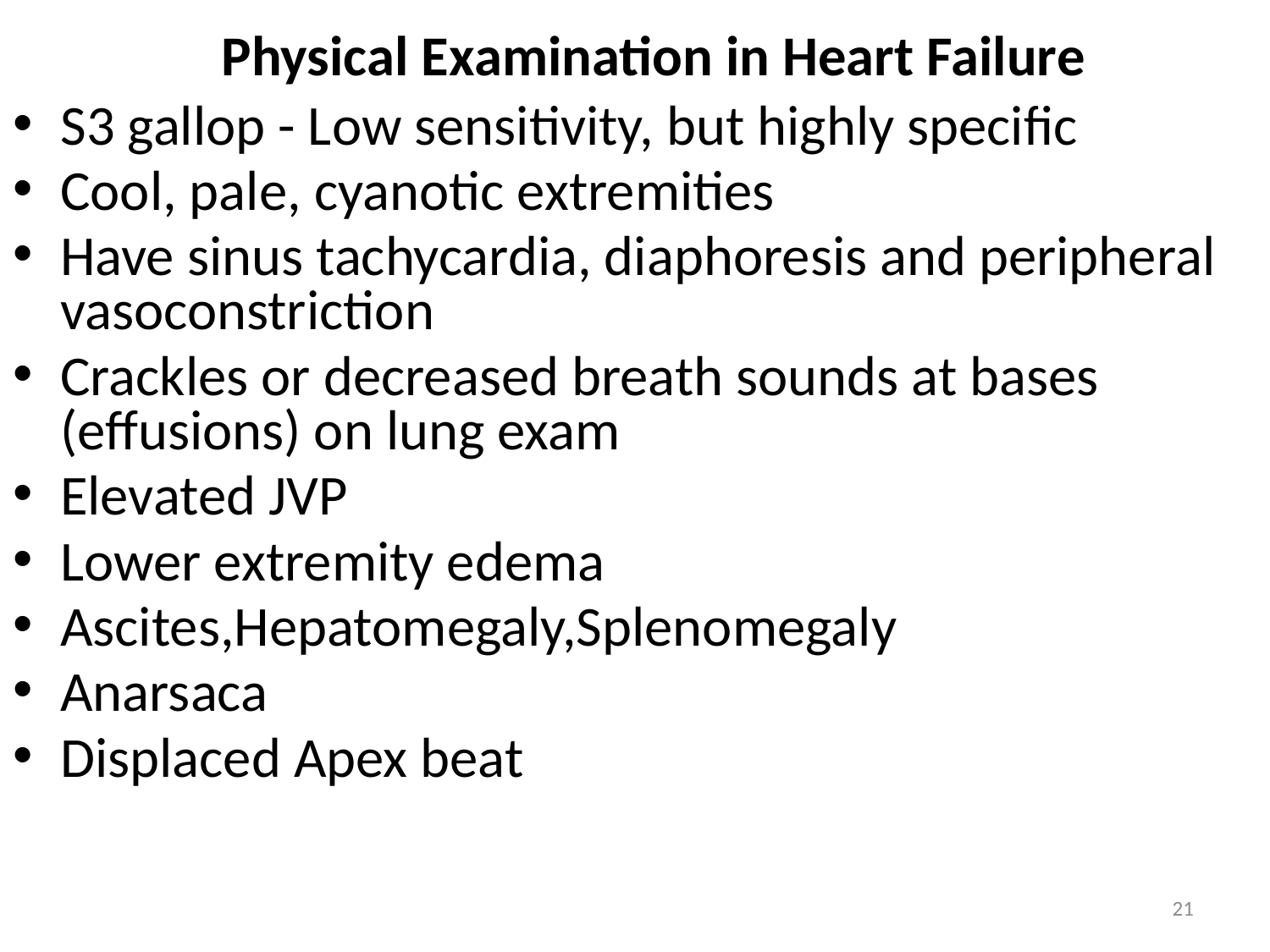

# Physical Examination in Heart Failure
S3 gallop - Low sensitivity, but highly specific
Cool, pale, cyanotic extremities
Have sinus tachycardia, diaphoresis and peripheral vasoconstriction
Crackles or decreased breath sounds at bases (effusions) on lung exam
Elevated JVP
Lower extremity edema
Ascites,Hepatomegaly,Splenomegaly
Anarsaca
Displaced Apex beat
21